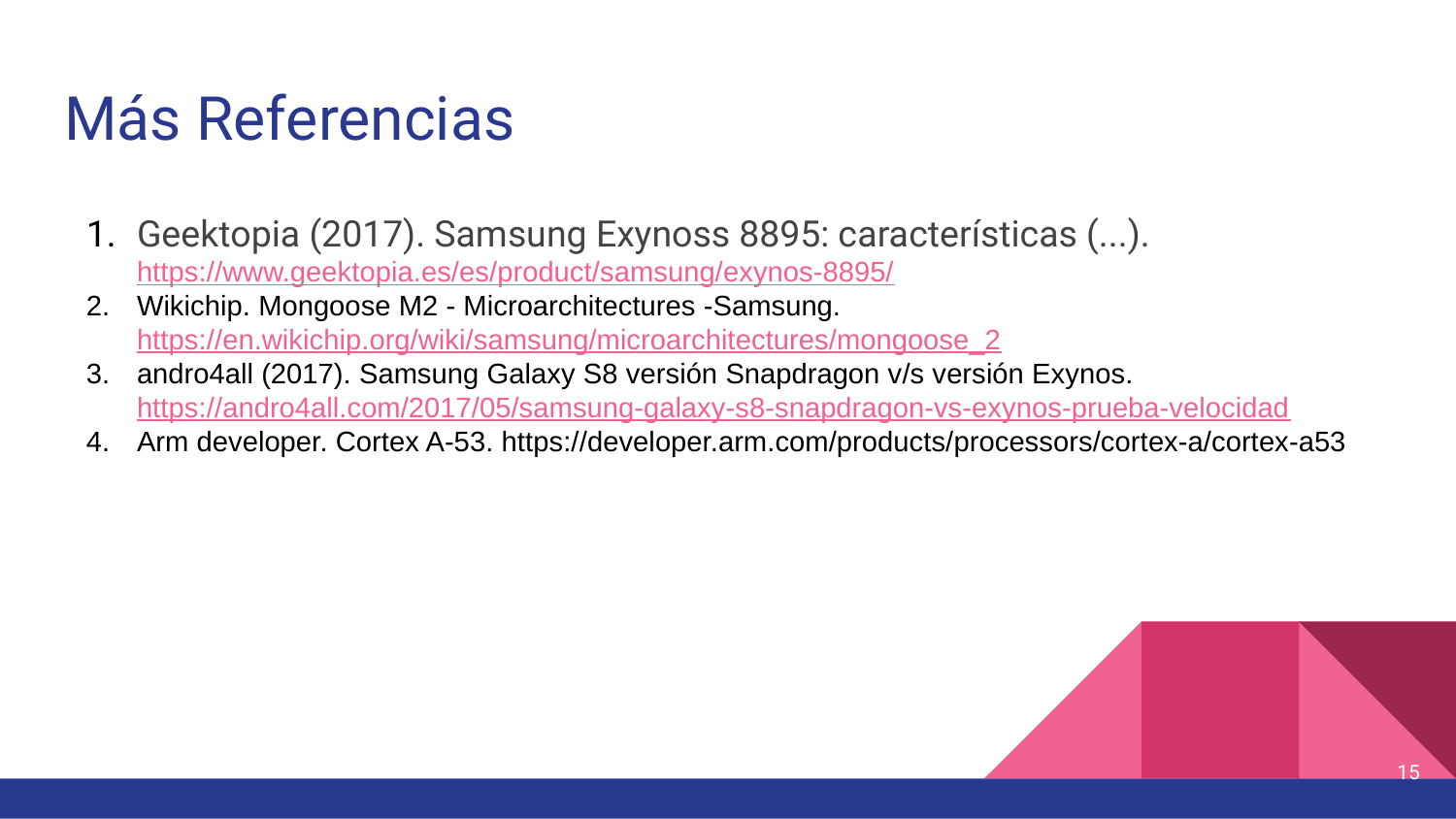

# Más Referencias
Geektopia (2017). Samsung Exynoss 8895: características (...). https://www.geektopia.es/es/product/samsung/exynos-8895/
Wikichip. Mongoose M2 - Microarchitectures -Samsung. https://en.wikichip.org/wiki/samsung/microarchitectures/mongoose_2
andro4all (2017). Samsung Galaxy S8 versión Snapdragon v/s versión Exynos. https://andro4all.com/2017/05/samsung-galaxy-s8-snapdragon-vs-exynos-prueba-velocidad
Arm developer. Cortex A-53. https://developer.arm.com/products/processors/cortex-a/cortex-a53

15